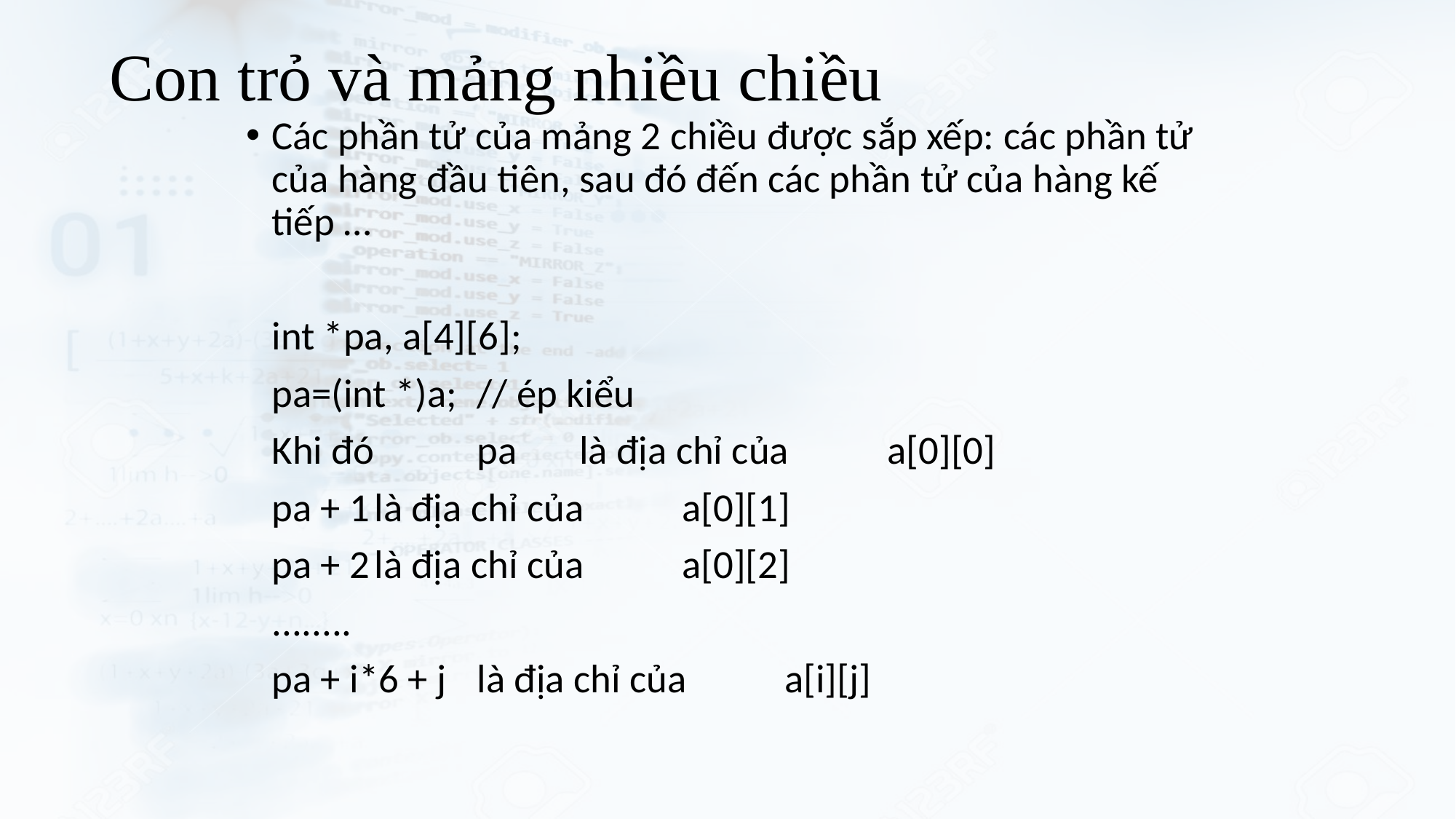

# Con trỏ và mảng nhiều chiều
Các phần tử của mảng 2 chiều được sắp xếp: các phần tử của hàng đầu tiên, sau đó đến các phần tử của hàng kế tiếp …

	int *pa, a[4][6];
	pa=(int *)a;	// ép kiểu
	Khi đó	pa 		là địa chỉ của	a[0][0]
			pa + 1	là địa chỉ của 	a[0][1]
			pa + 2	là địa chỉ của 	a[0][2]
			........
			pa + i*6 + j	là địa chỉ của 	a[i][j]